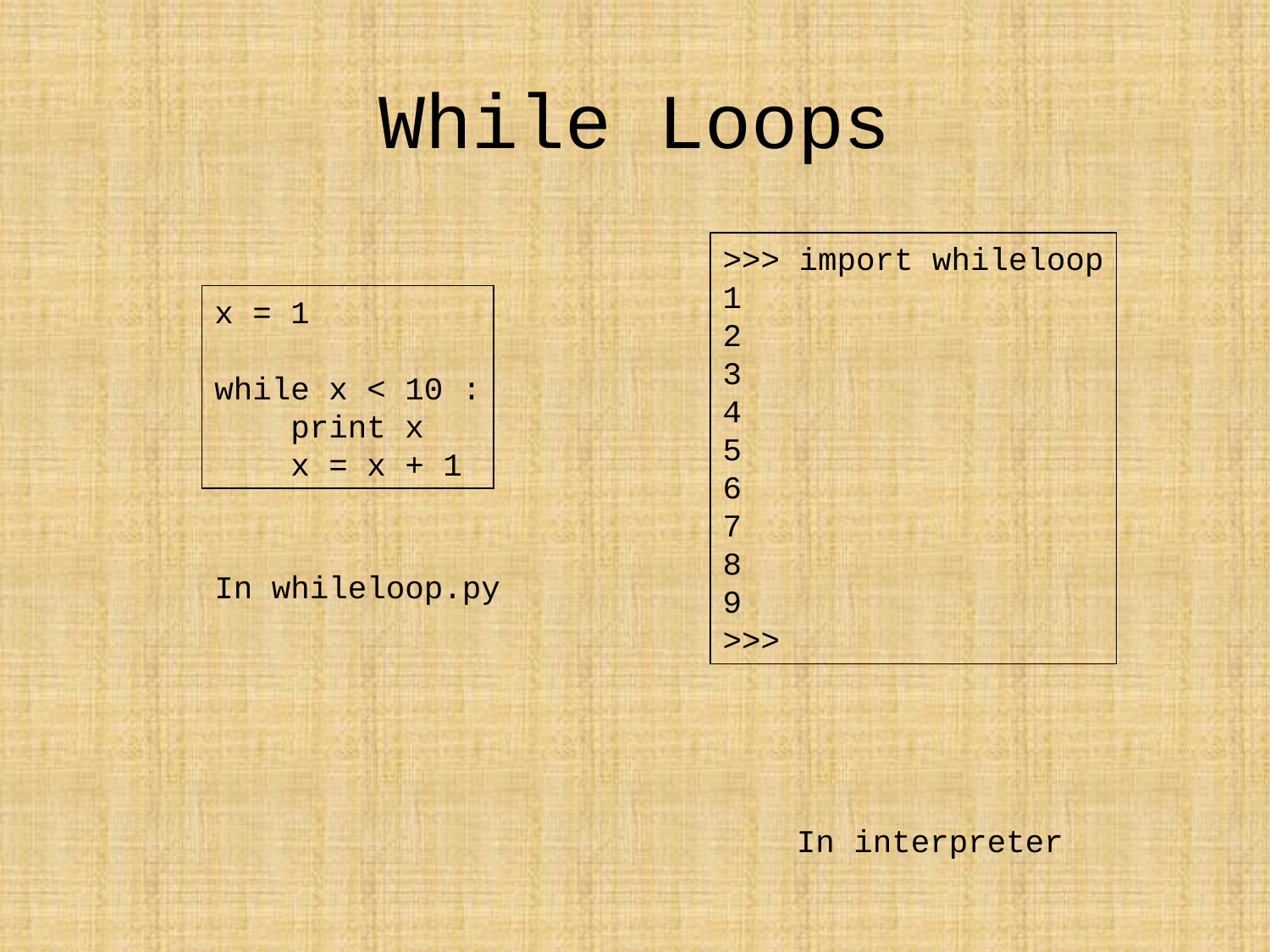

# While Loops
>>> import whileloop
1
2
3
4
5
6
7
8
9
>>>
x = 1

while x < 10 :
    print x
    x = x + 1
In whileloop.py
In interpreter